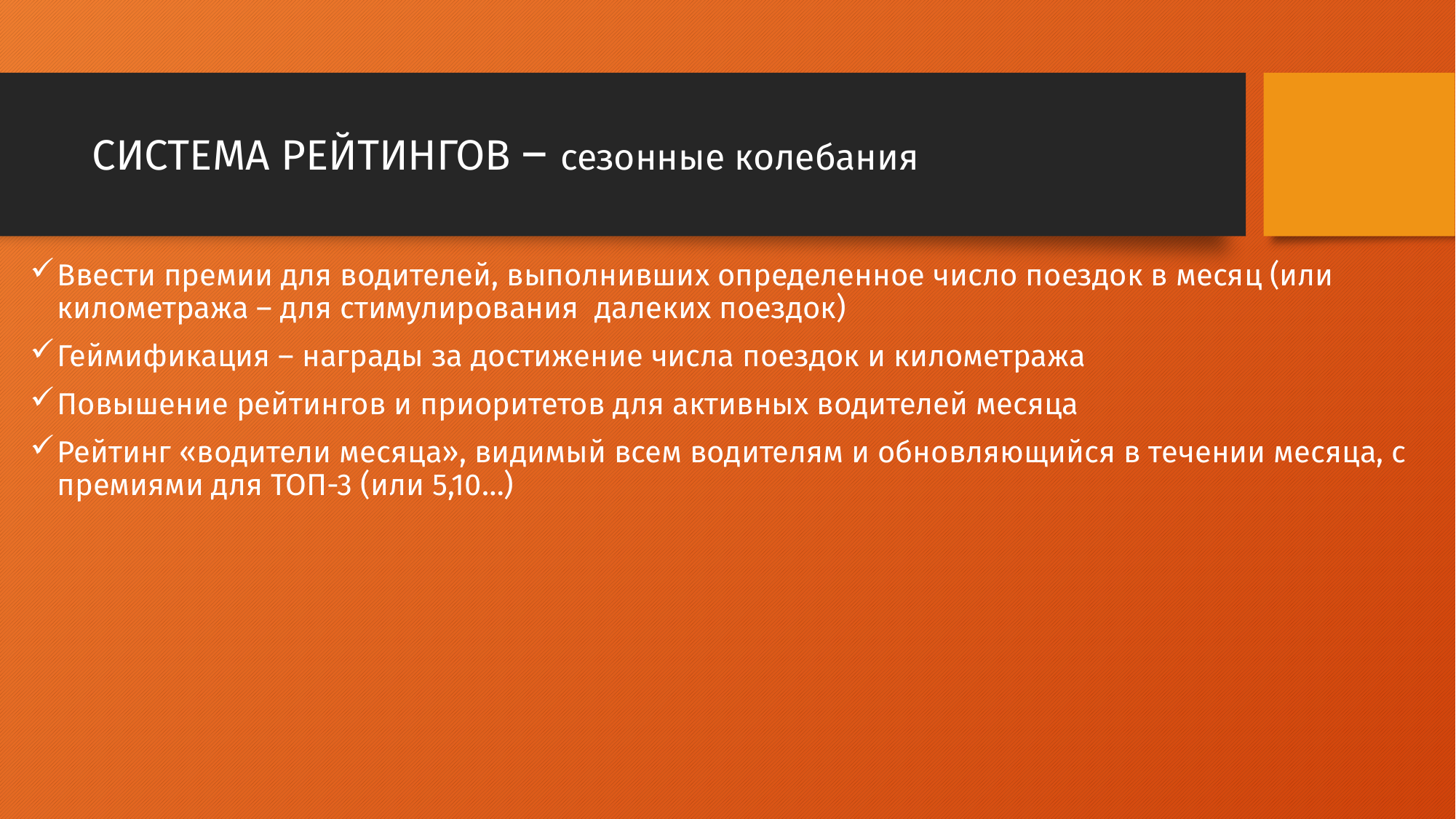

# СИСТЕМА РЕЙТИНГОВ – сезонные колебания
Ввести премии для водителей, выполнивших определенное число поездок в месяц (или километража – для стимулирования  далеких поездок)
Геймификация – награды за достижение числа поездок и километража
Повышение рейтингов и приоритетов для активных водителей месяца
Рейтинг «водители месяца», видимый всем водителям и обновляющийся в течении месяца, с премиями для ТОП-3 (или 5,10…)